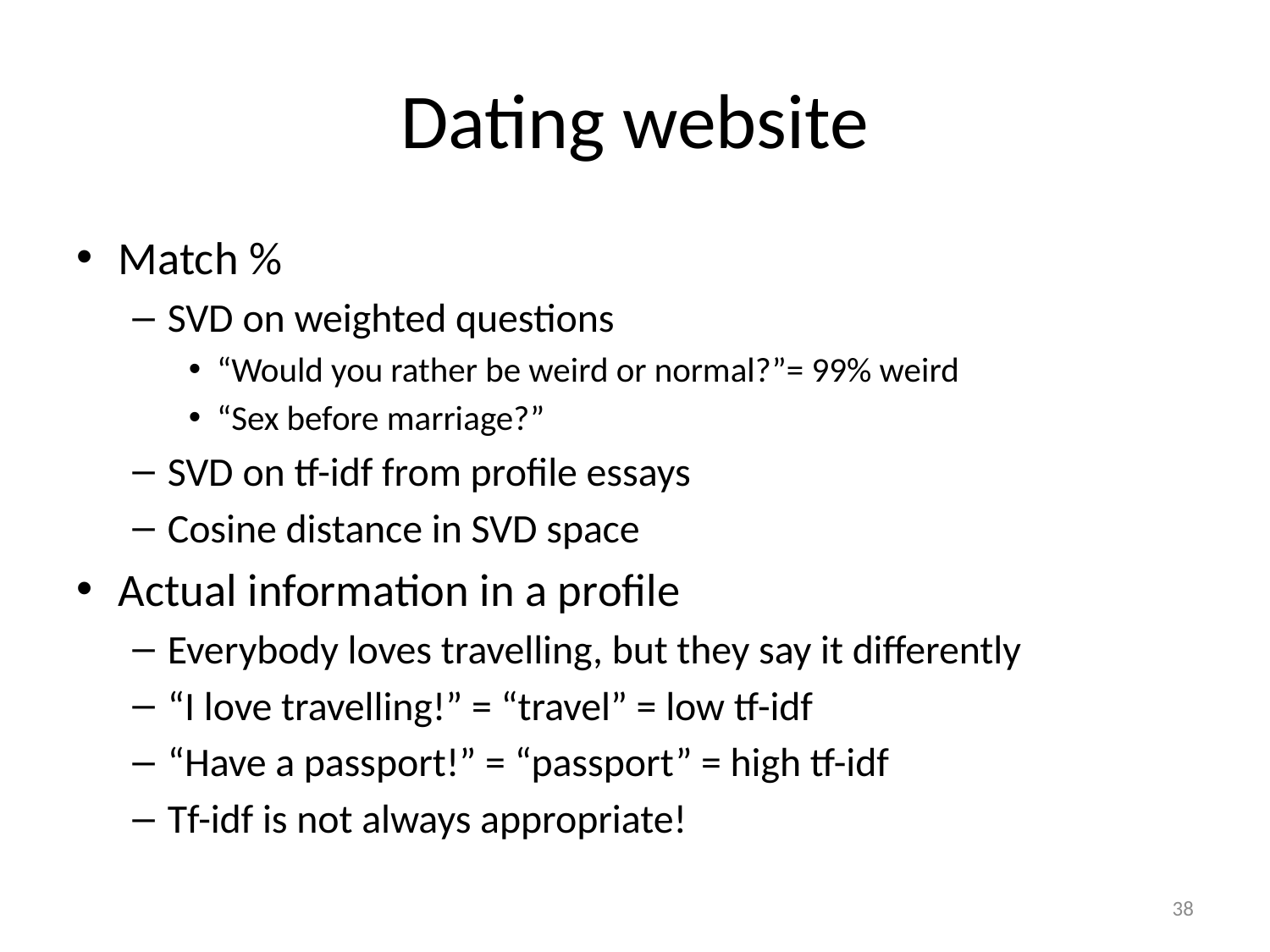

# Dating website
Match %
SVD on weighted questions
“Would you rather be weird or normal?”= 99% weird
“Sex before marriage?”
SVD on tf-idf from profile essays
Cosine distance in SVD space
Actual information in a profile
Everybody loves travelling, but they say it differently
“I love travelling!” = “travel” = low tf-idf
“Have a passport!” = “passport” = high tf-idf
Tf-idf is not always appropriate!
38